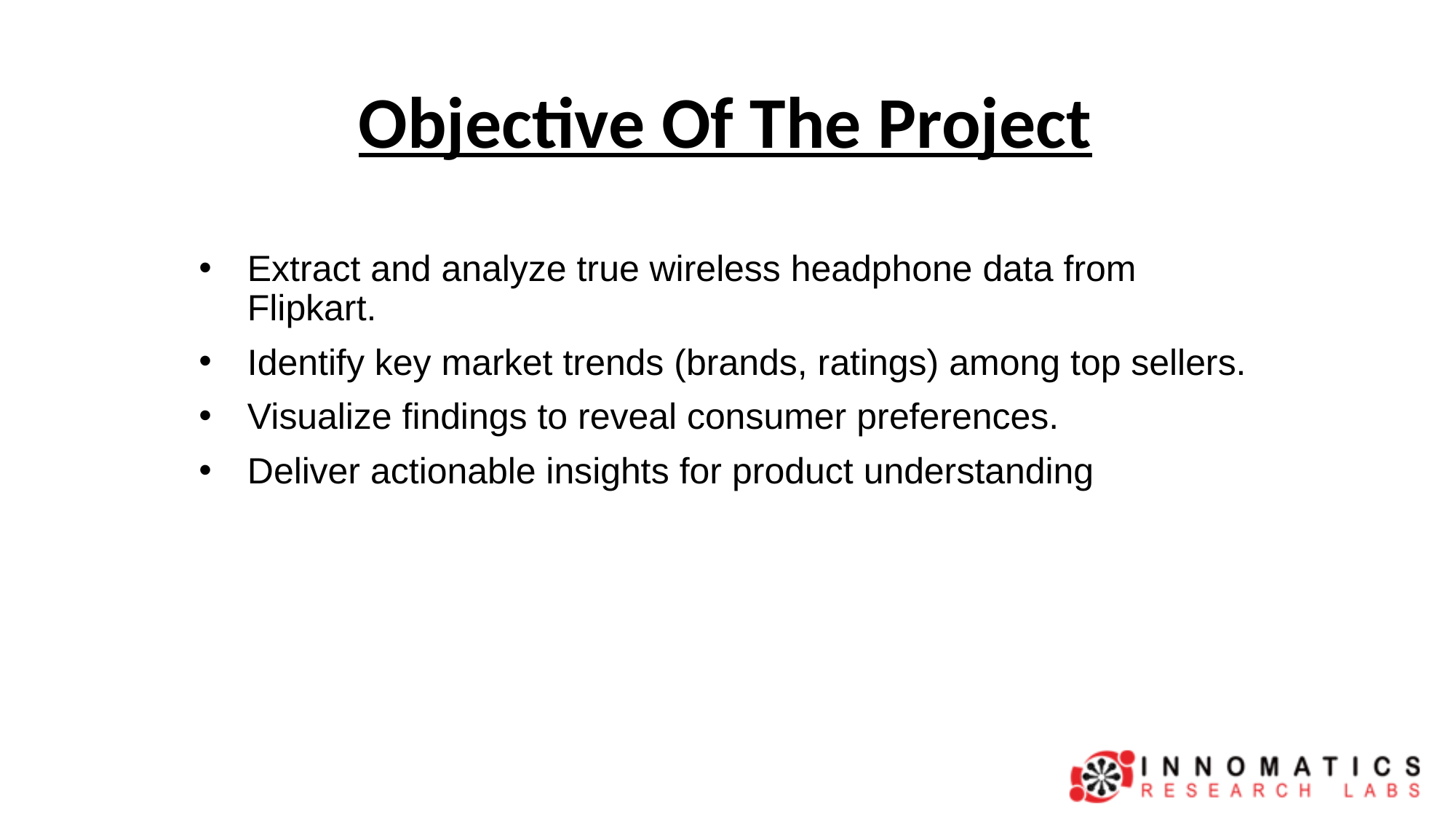

# Objective Of The Project
Extract and analyze true wireless headphone data from Flipkart.
Identify key market trends (brands, ratings) among top sellers.
Visualize findings to reveal consumer preferences.
Deliver actionable insights for product understanding